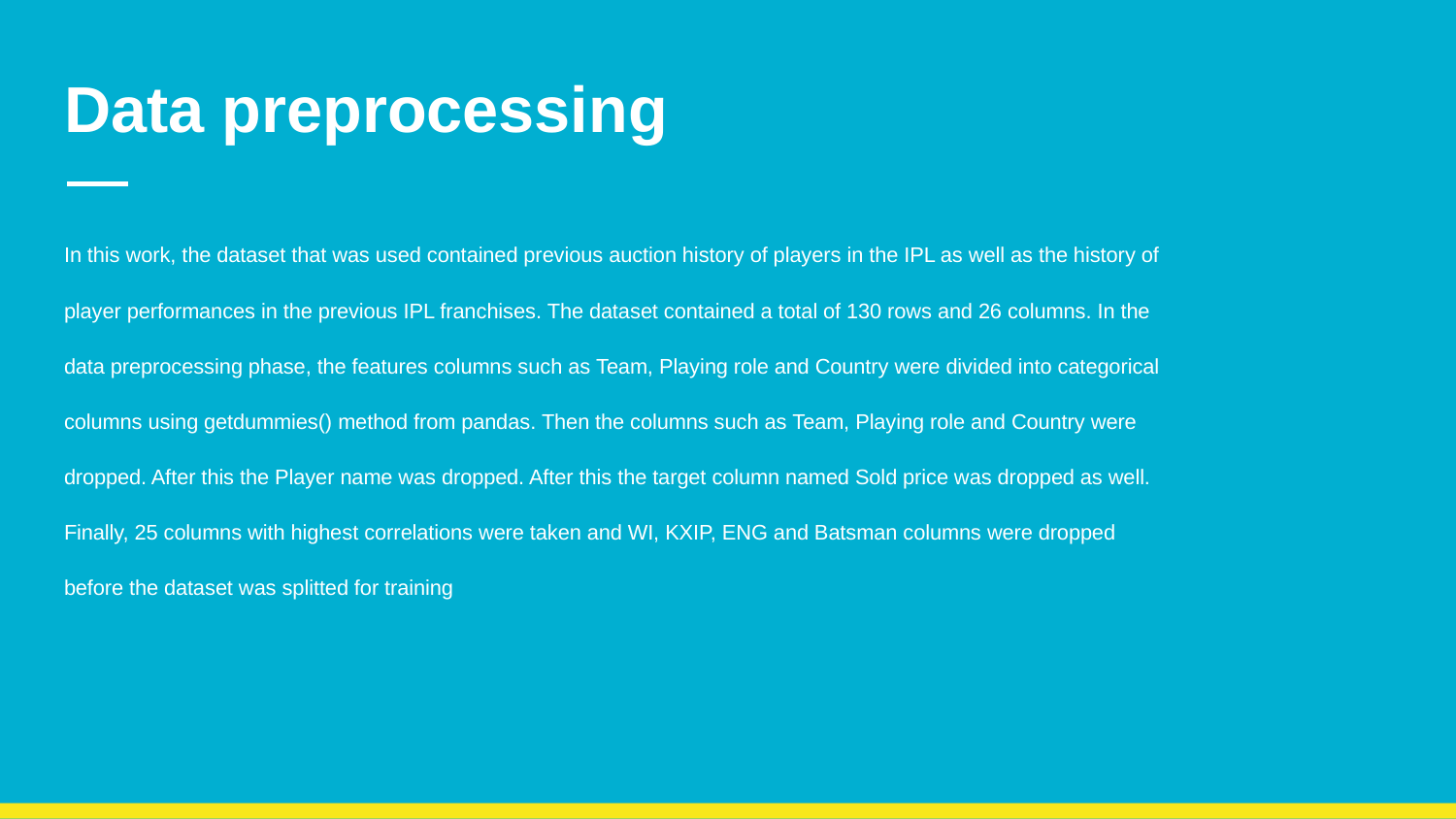

# Data preprocessing
In this work, the dataset that was used contained previous auction history of players in the IPL as well as the history of

player performances in the previous IPL franchises. The dataset contained a total of 130 rows and 26 columns. In the

data preprocessing phase, the features columns such as Team, Playing role and Country were divided into categorical

columns using getdummies() method from pandas. Then the columns such as Team, Playing role and Country were

dropped. After this the Player name was dropped. After this the target column named Sold price was dropped as well.

Finally, 25 columns with highest correlations were taken and WI, KXIP, ENG and Batsman columns were dropped

before the dataset was splitted for training